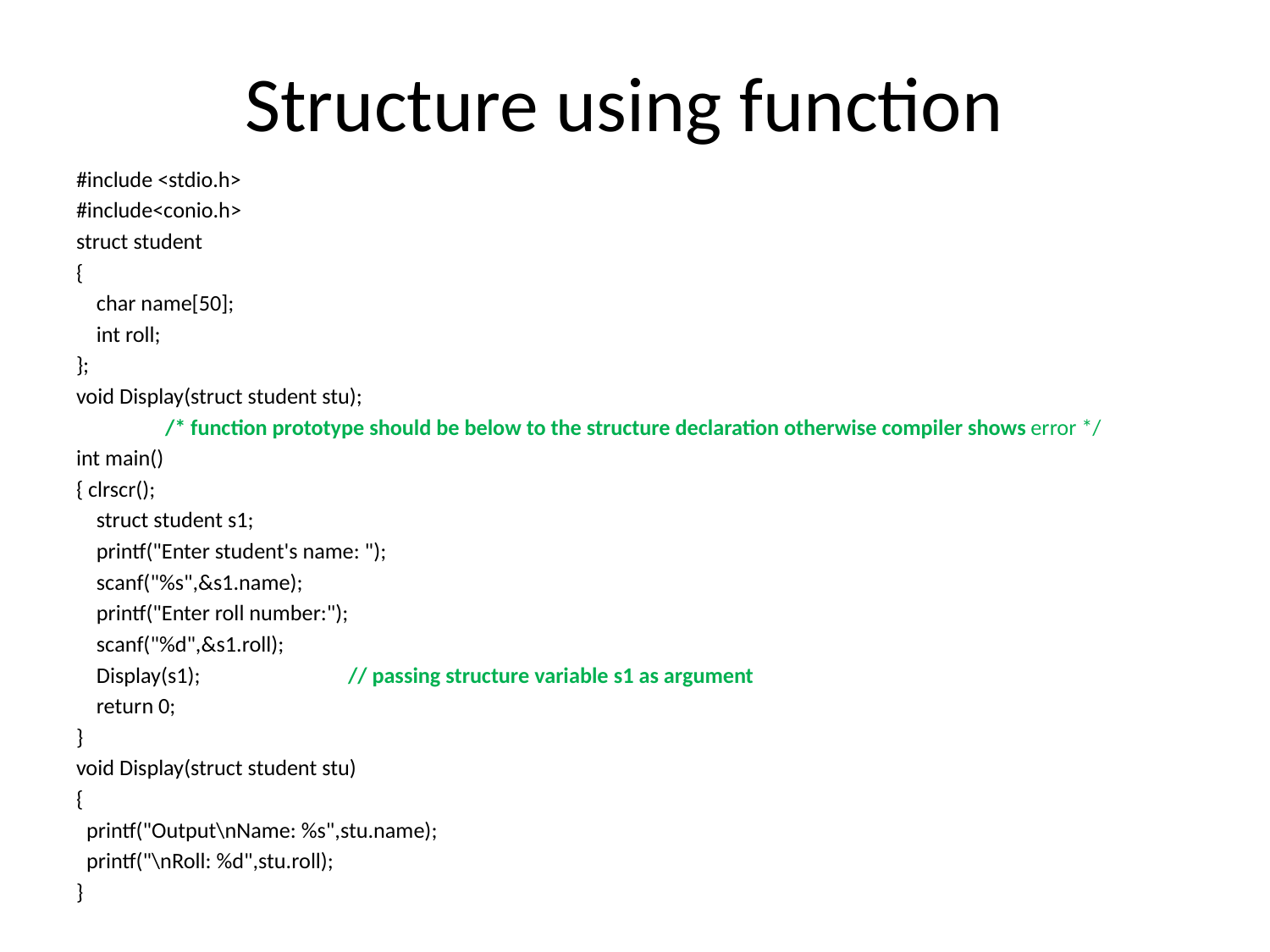

# Structure using function
#include <stdio.h>
#include<conio.h>
struct student
{
    char name[50];
    int roll;
};
void Display(struct student stu);
	/* function prototype should be below to the structure declaration otherwise compiler shows error */
int main()
{ clrscr();
    struct student s1;
    printf("Enter student's name: ");
    scanf("%s",&s1.name);
    printf("Enter roll number:");
    scanf("%d",&s1.roll);
    Display(s1);  		 // passing structure variable s1 as argument
    return 0;
}
void Display(struct student stu)
{
  printf("Output\nName: %s",stu.name);
  printf("\nRoll: %d",stu.roll);
}